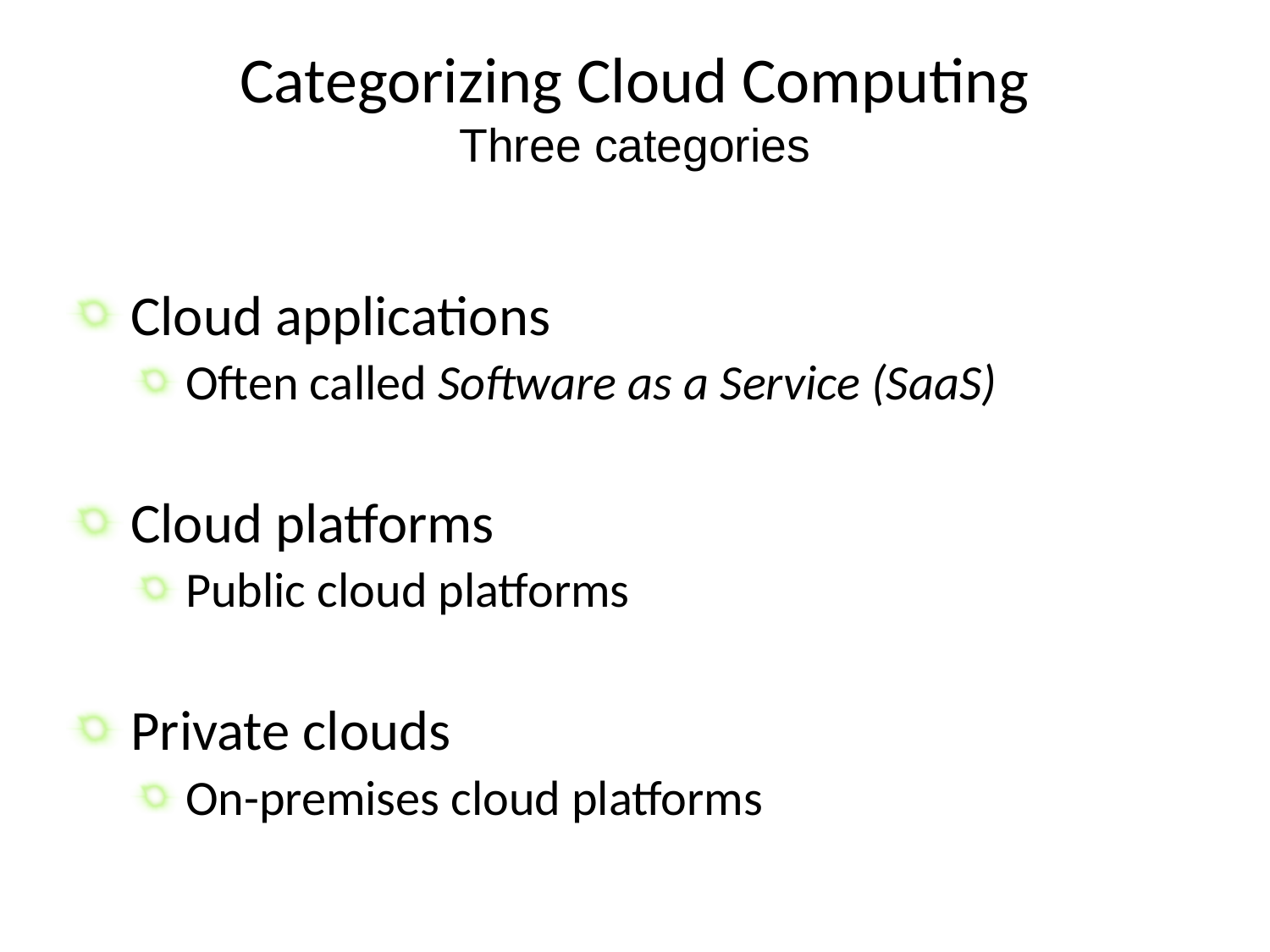

# Categorizing Cloud Computing Three categories

Cloud applications
Often called Software as a Service (SaaS)

Cloud platforms
Public cloud platforms

Private clouds
On-premises cloud platforms